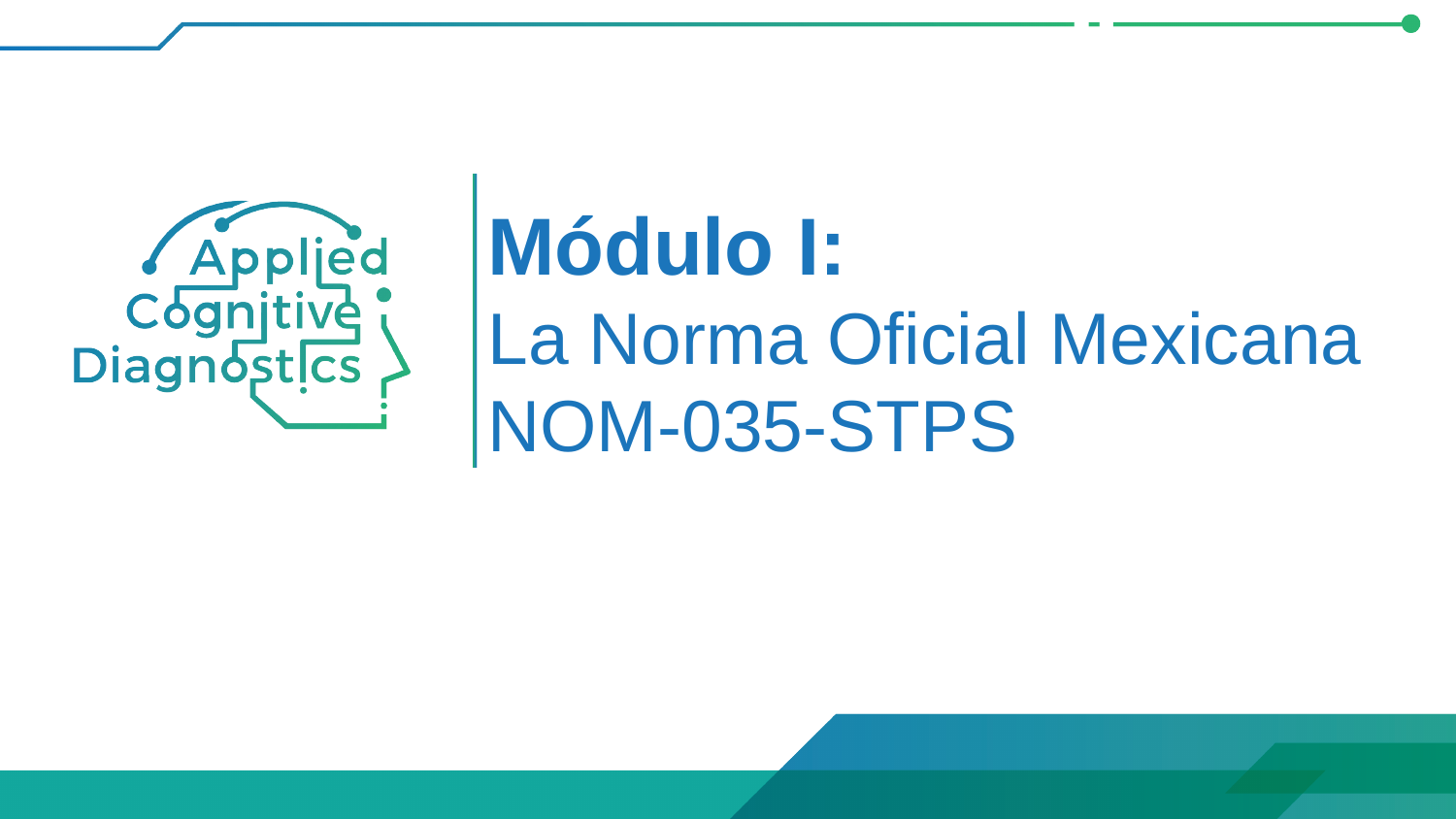

# Módulo I: La Norma Oficial Mexicana NOM-035-STPS